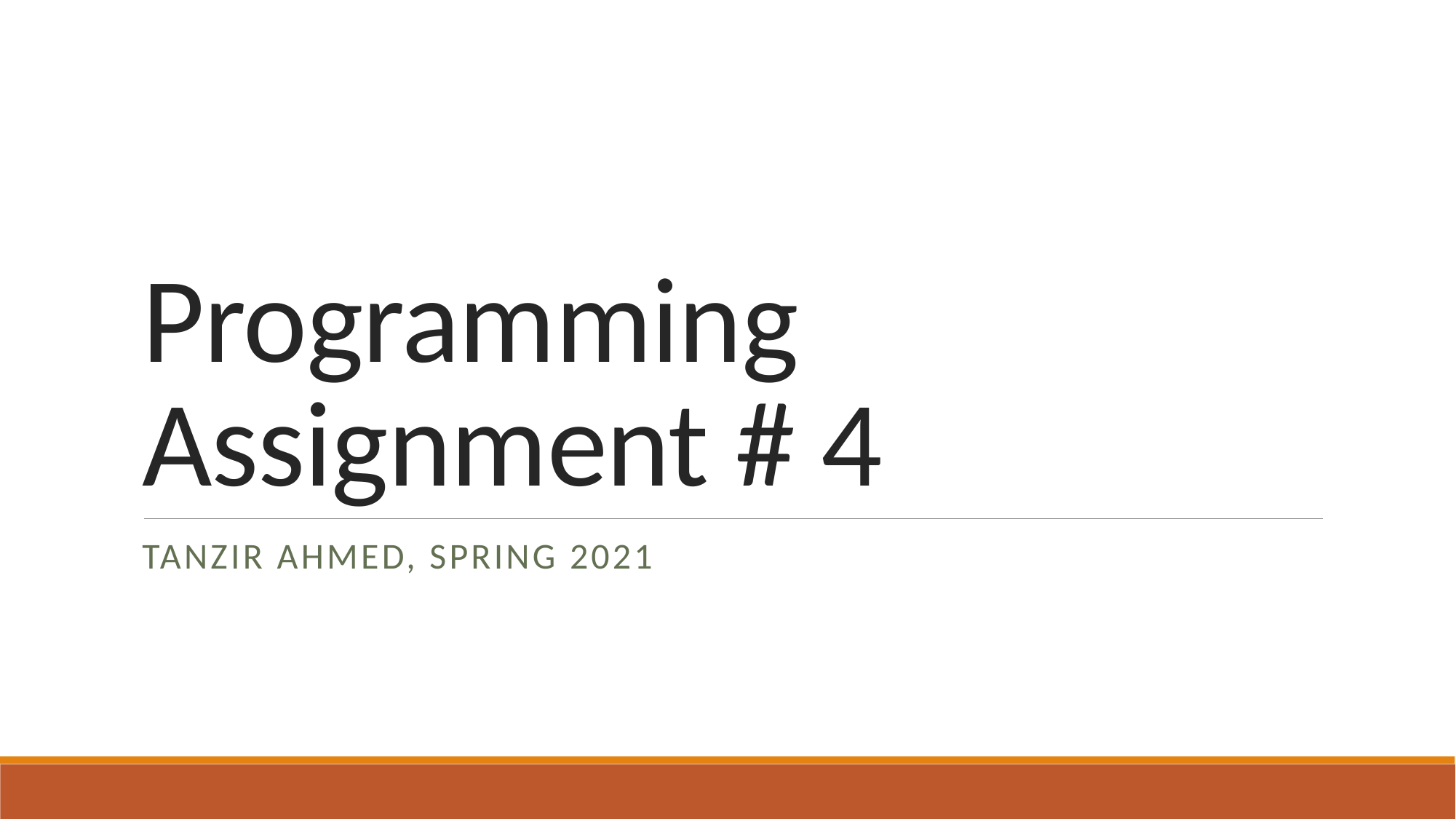

# Programming Assignment # 4
Tanzir Ahmed, SPRING 2021